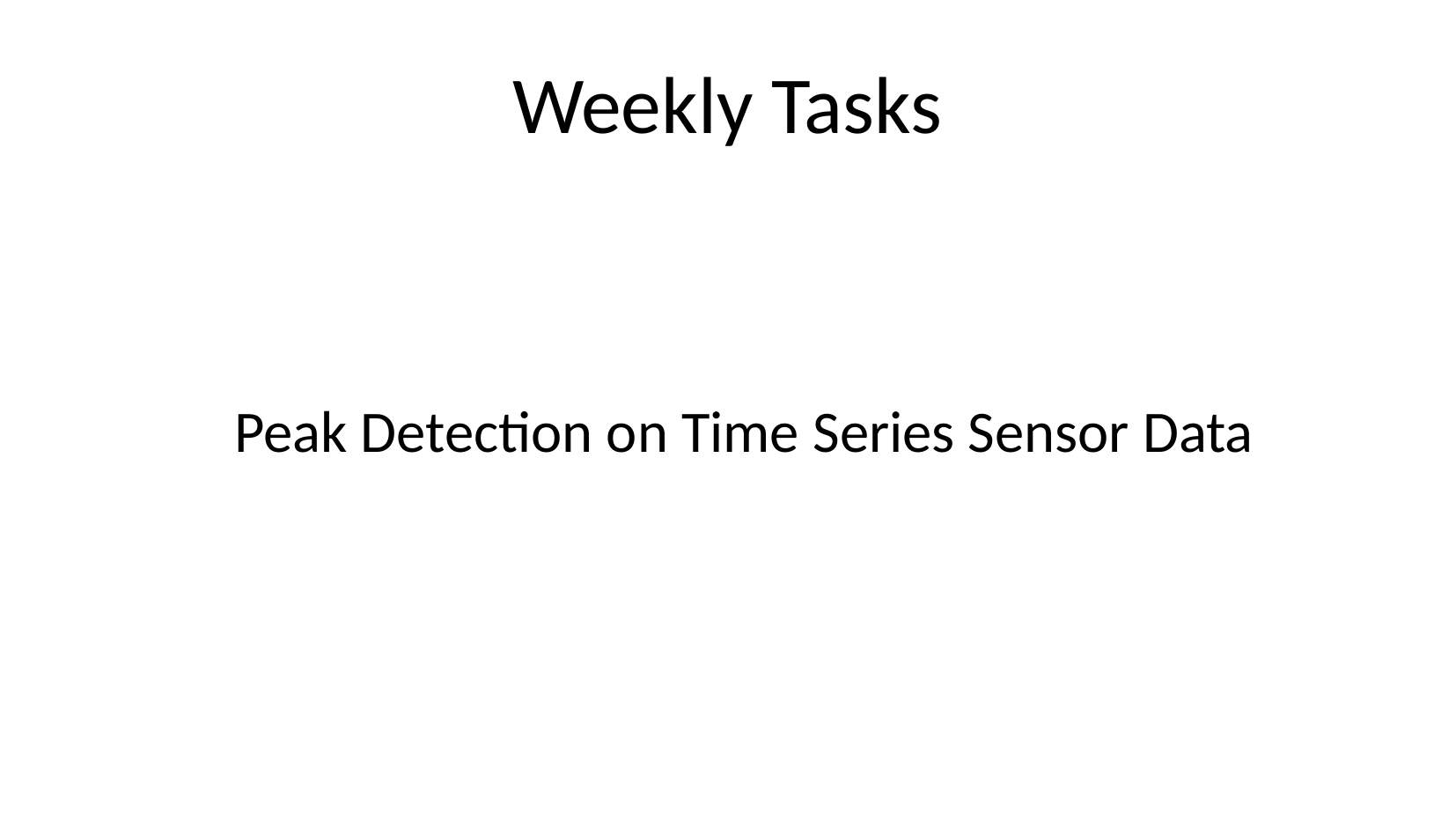

# Weekly Tasks
Peak Detection on Time Series Sensor Data